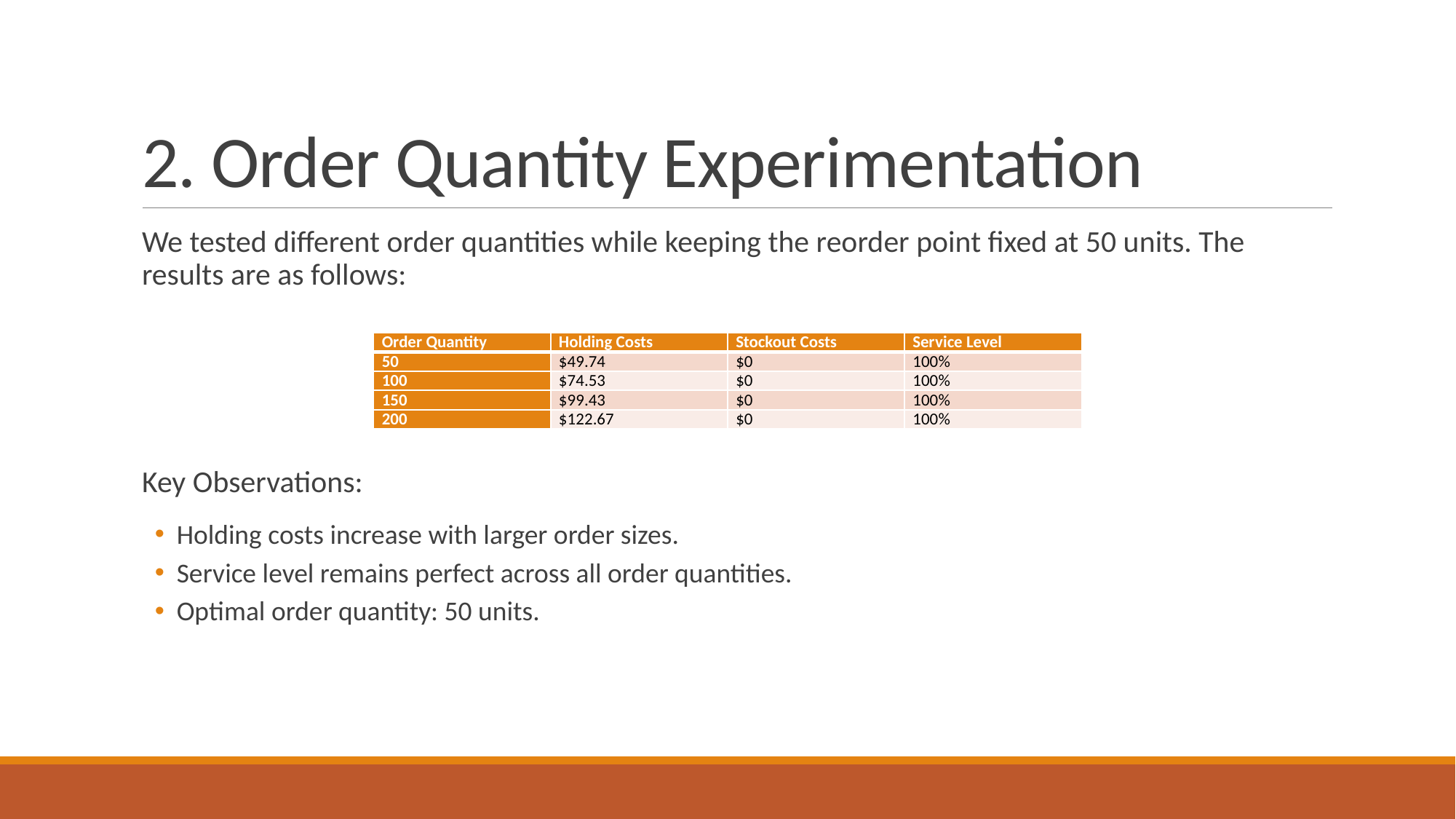

# 2. Order Quantity Experimentation
We tested different order quantities while keeping the reorder point fixed at 50 units. The results are as follows:

Key Observations:
Holding costs increase with larger order sizes.
Service level remains perfect across all order quantities.
Optimal order quantity: 50 units.

| Order Quantity | Holding Costs | Stockout Costs | Service Level |
| --- | --- | --- | --- |
| 50 | $49.74 | $0 | 100% |
| 100 | $74.53 | $0 | 100% |
| 150 | $99.43 | $0 | 100% |
| 200 | $122.67 | $0 | 100% |